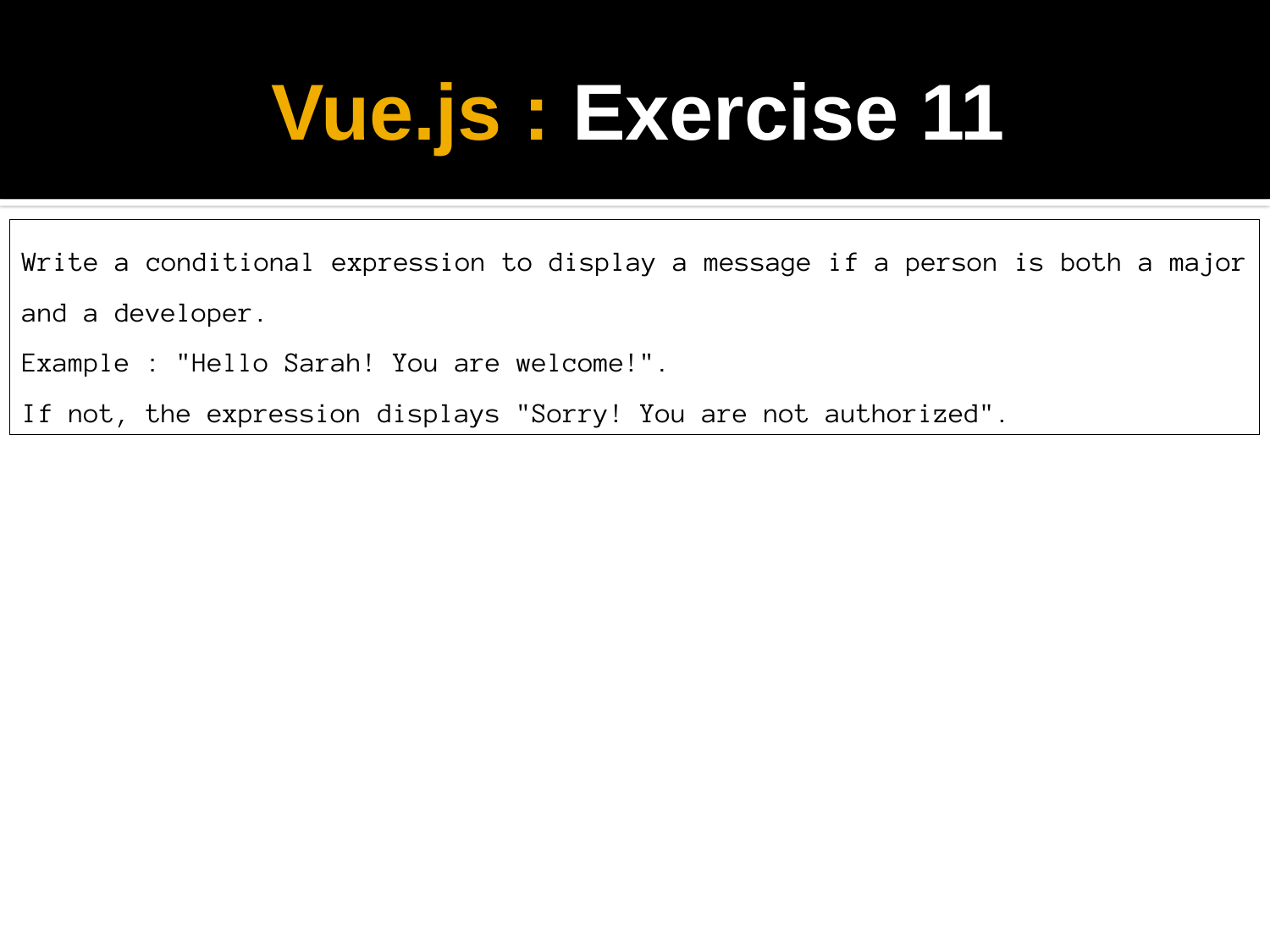

# Vue.js : Exercise 11
Write a conditional expression to display a message if a person is both a major and a developer.
Example : "Hello Sarah! You are welcome!".
If not, the expression displays "Sorry! You are not authorized".